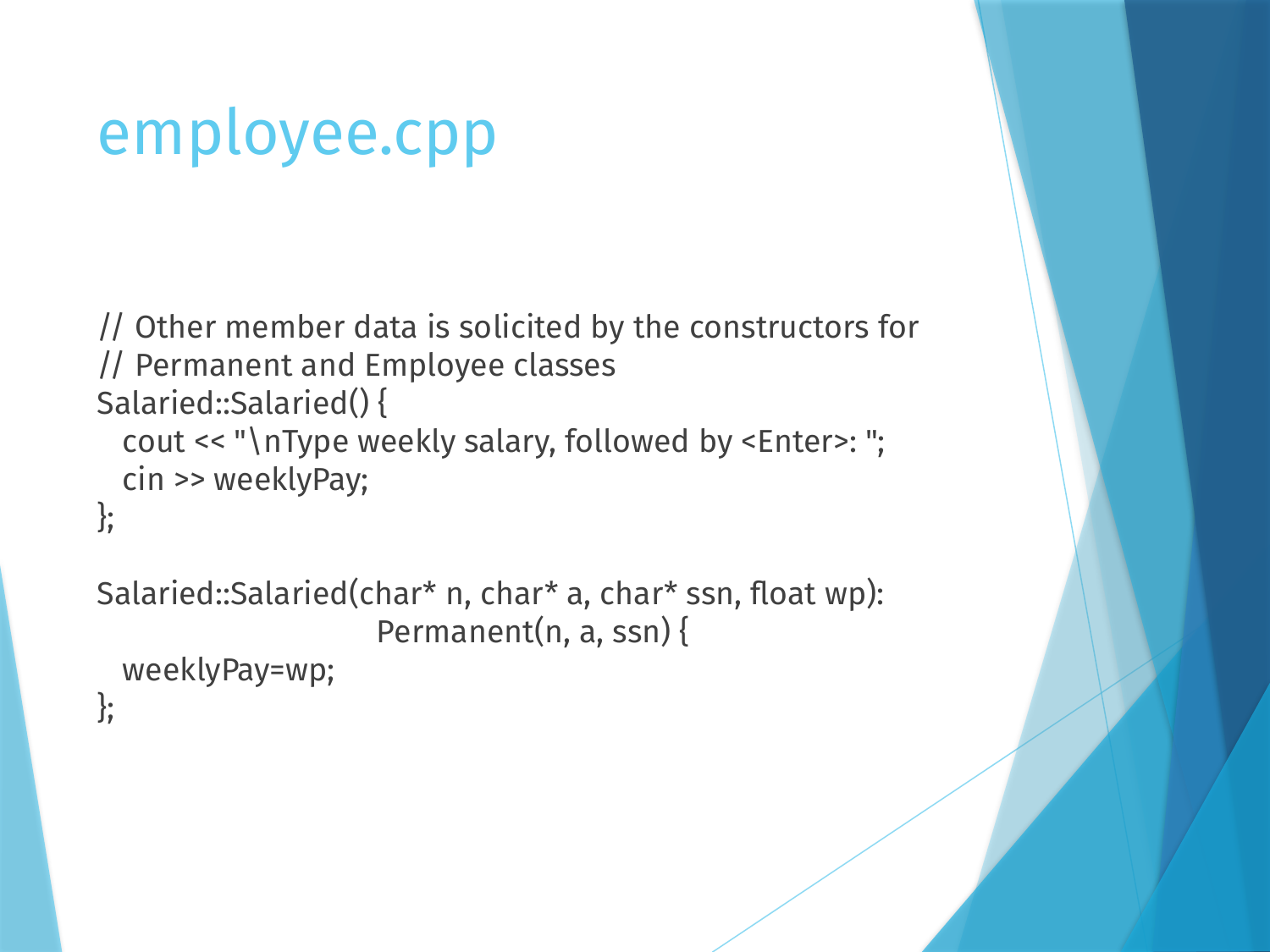

# employee.cpp
// Other member data is solicited by the constructors for
// Permanent and Employee classes
Salaried::Salaried() {
   cout << "\nType weekly salary, followed by <Enter>: ";
   cin >> weeklyPay;
};

Salaried::Salaried(char* n, char* a, char* ssn, float wp):
		   Permanent(n, a, ssn) {
   weeklyPay=wp;
};